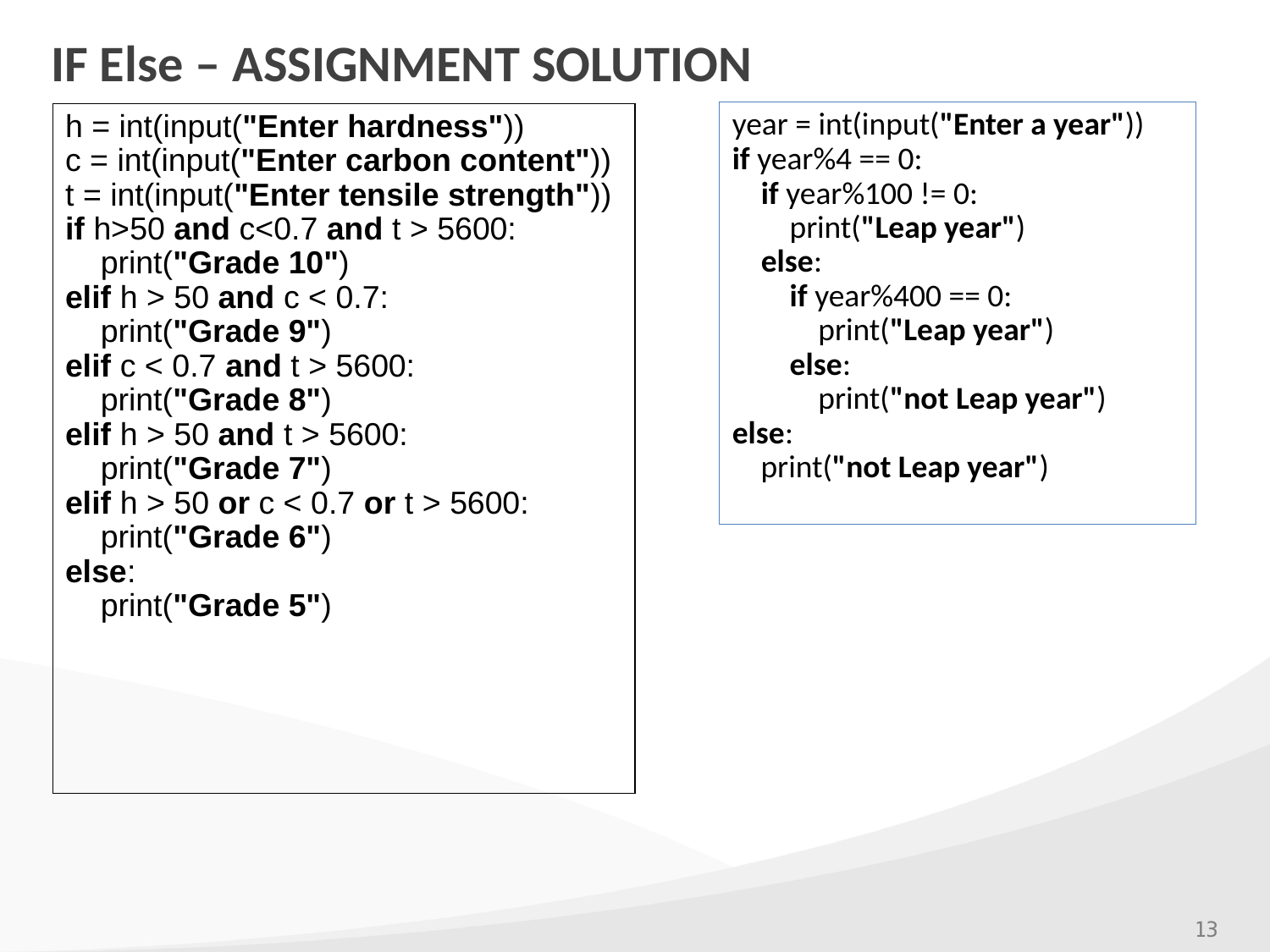

# IF Else – ASSIGNMENT SOLUTION
year = int(input("Enter a year"))
if year%4 == 0:
    if year%100 != 0:
        print("Leap year")
    else:
        if year%400 == 0:
            print("Leap year")
        else:
            print("not Leap year")
else:
    print("not Leap year")
h = int(input("Enter hardness"))
c = int(input("Enter carbon content"))
t = int(input("Enter tensile strength"))
if h>50 and c<0.7 and t > 5600:
    print("Grade 10")
elif h > 50 and c < 0.7:
    print("Grade 9")
elif c < 0.7 and t > 5600:
    print("Grade 8")
elif h > 50 and t > 5600:
    print("Grade 7")
elif h > 50 or c < 0.7 or t > 5600:
    print("Grade 6")
else:
    print("Grade 5")